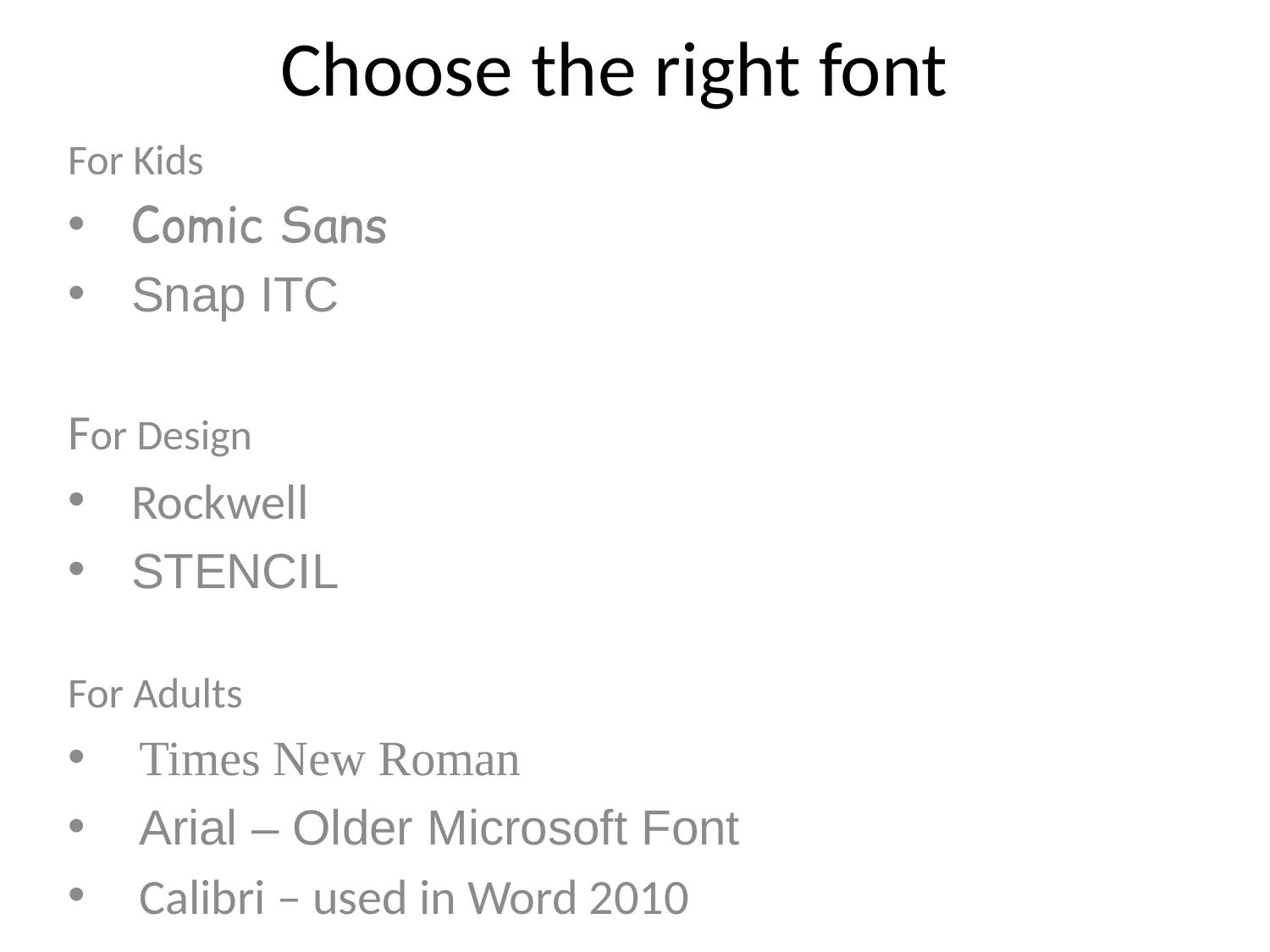

# Choose the right font
For Kids
Comic Sans
Snap ITC

For Design
Rockwell
STENCIL

For Adults
Times New Roman
Arial – Older Microsoft Font
Calibri – used in Word 2010